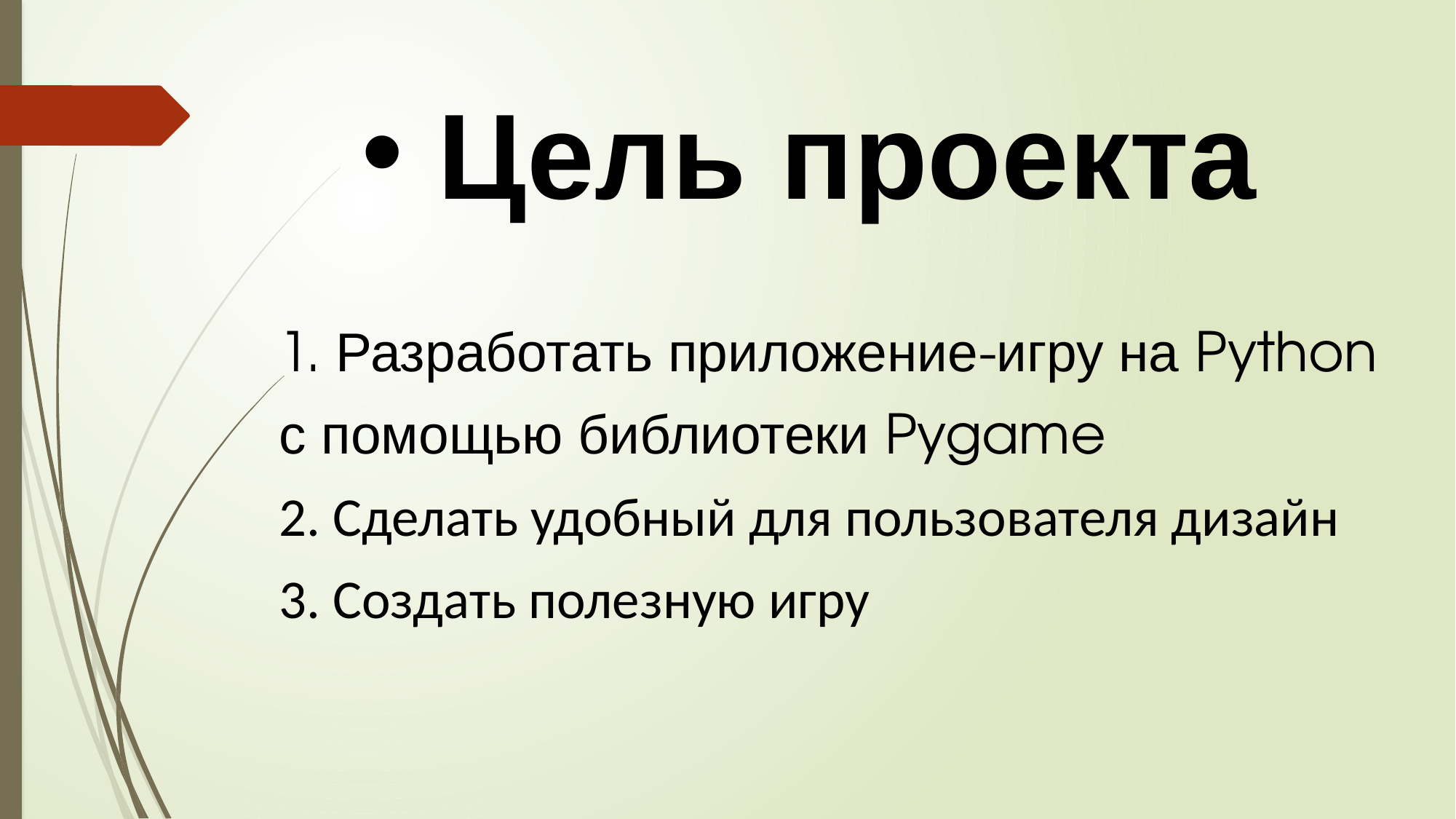

Цель проекта
 Разработать приложение-игру на Python
с помощью библиотеки Pygame
2. Сделать удобный для пользователя дизайн
3. Создать полезную игру